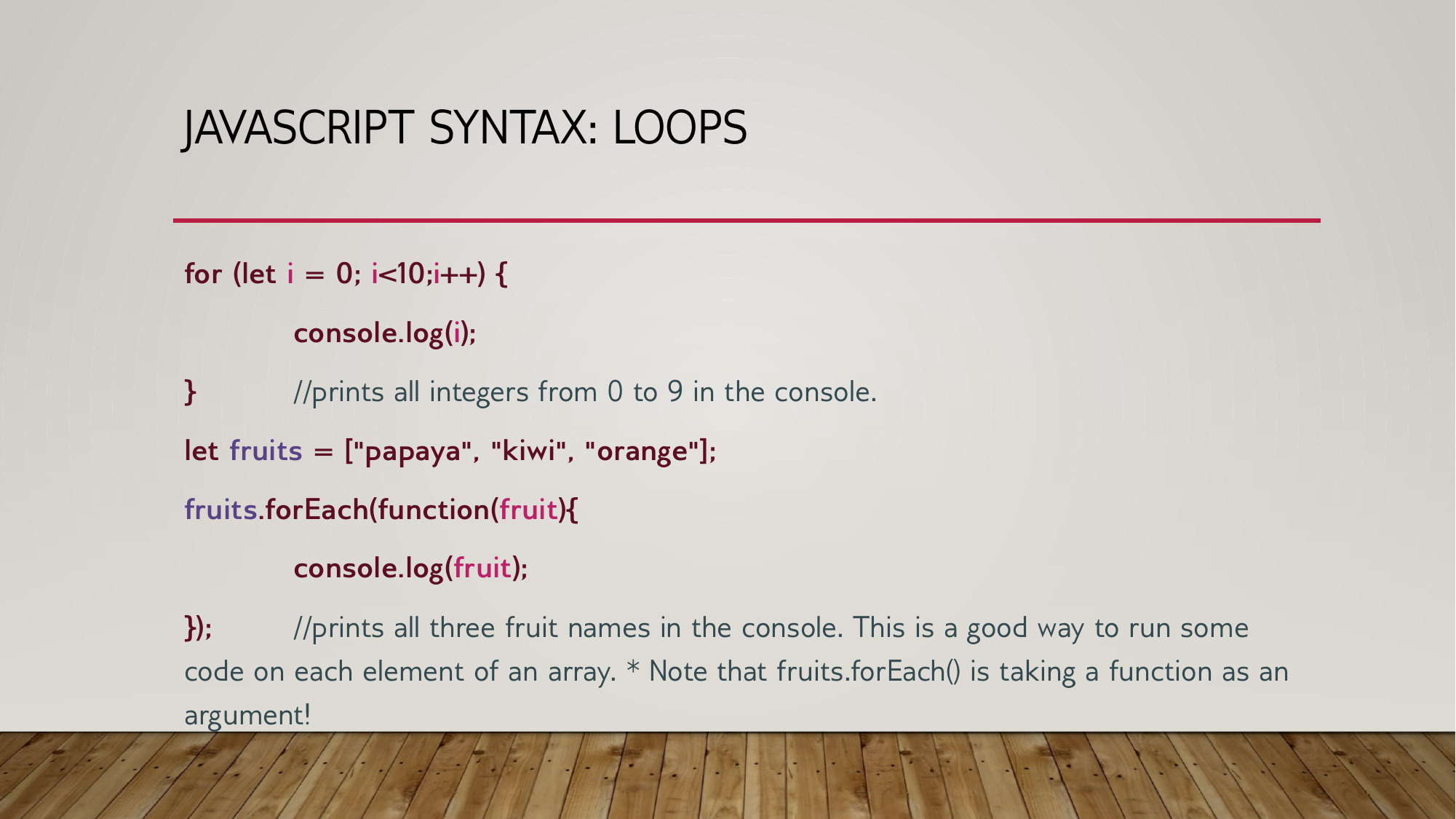

# JavaScript Syntax: Loops
for (let i = 0; i<10;i++) {
	console.log(i);
} 	//prints all integers from 0 to 9 in the console.
let fruits = ["papaya", "kiwi", "orange"];
fruits.forEach(function(fruit){
	console.log(fruit);
}); 	//prints all three fruit names in the console. This is a good way to run some code on each element of an array. * Note that fruits.forEach() is taking a function as an argument!